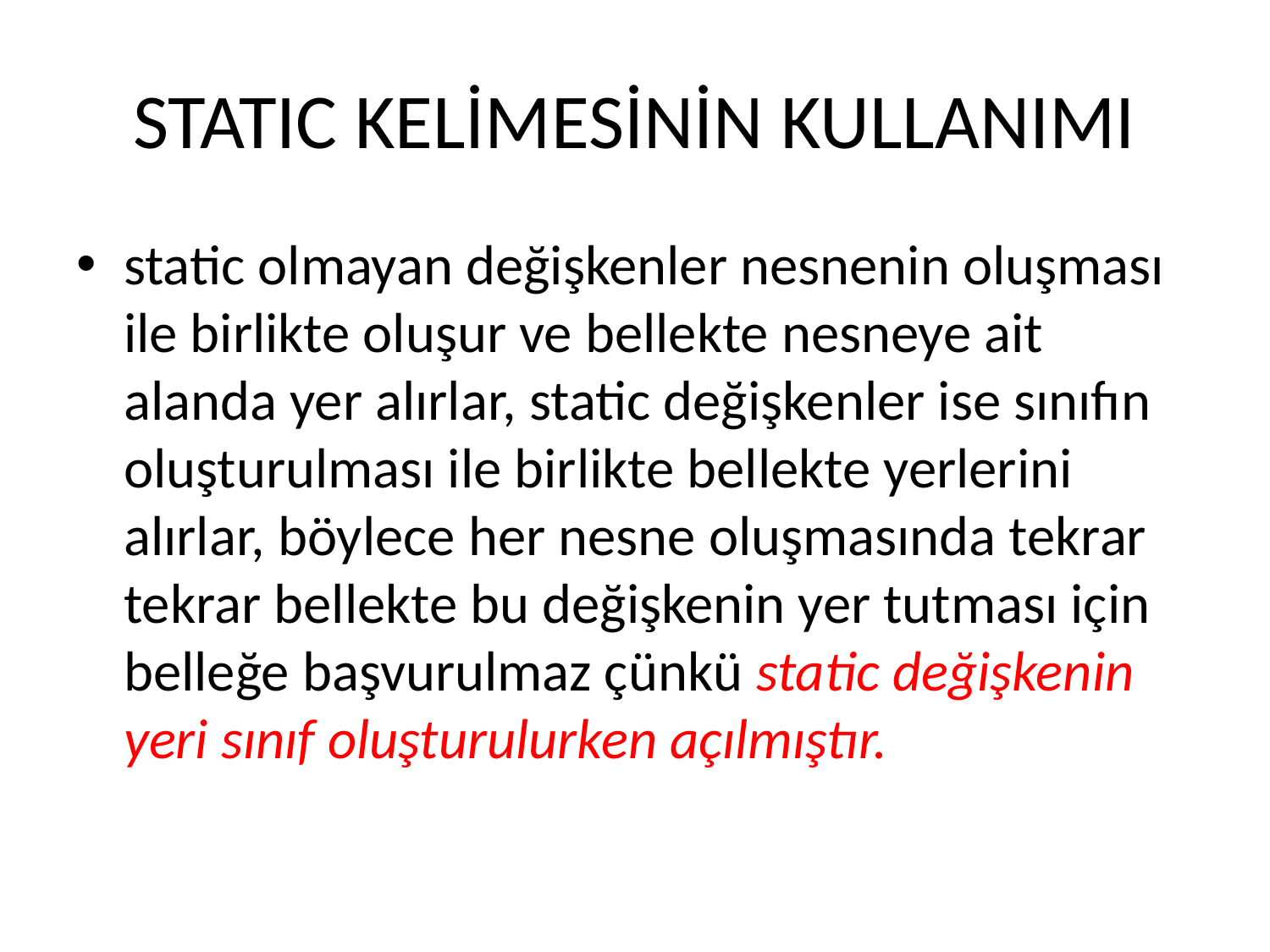

# STATIC KELİMESİNİN KULLANIMI
static olmayan değişkenler nesnenin oluşması ile birlikte oluşur ve bellekte nesneye ait alanda yer alırlar, static değişkenler ise sınıfın oluşturulması ile birlikte bellekte yerlerini alırlar, böylece her nesne oluşmasında tekrar tekrar bellekte bu değişkenin yer tutması için belleğe başvurulmaz çünkü static değişkenin yeri sınıf oluşturulurken açılmıştır.